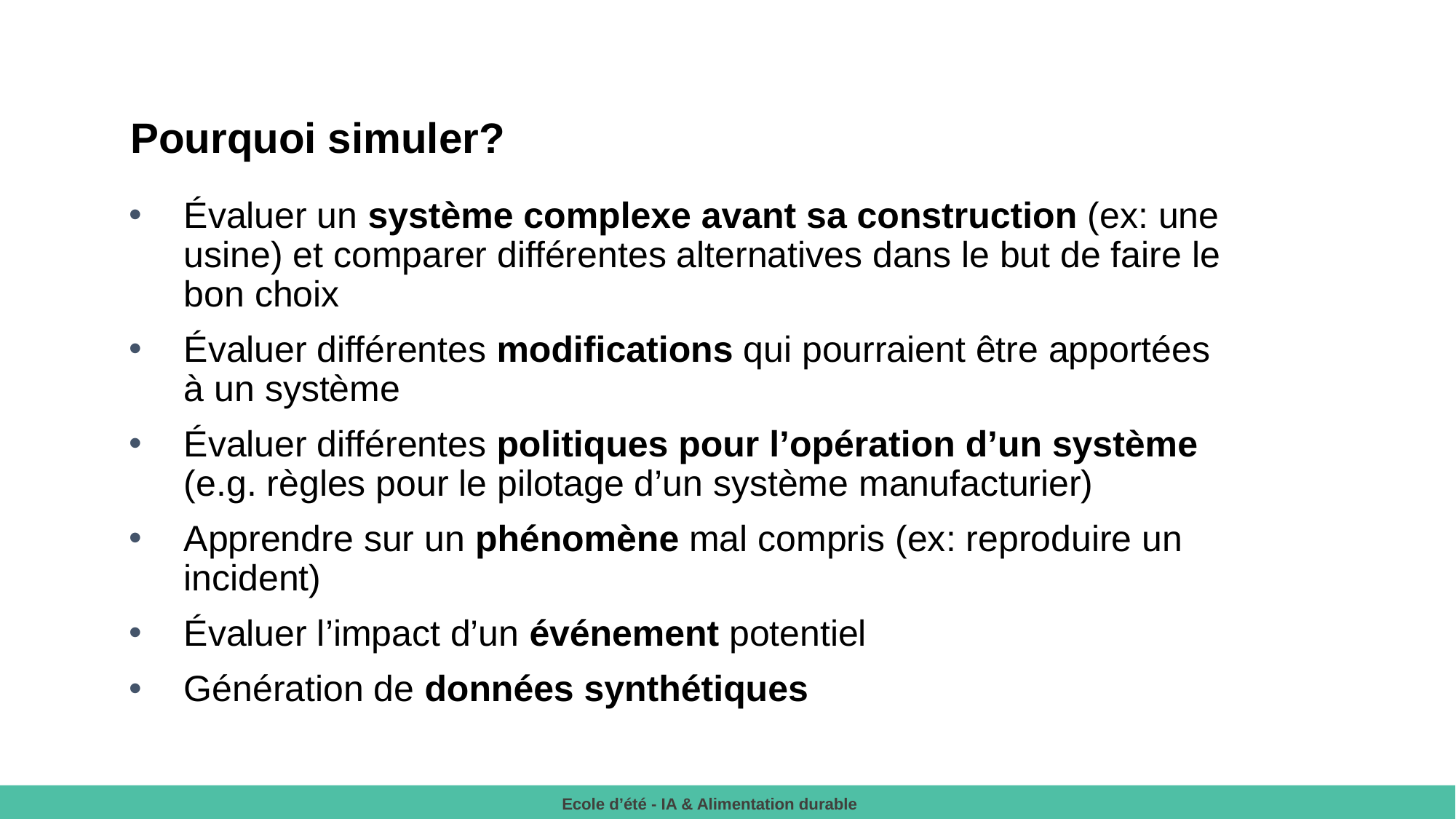

Pourquoi simuler?
Évaluer un système complexe avant sa construction (ex: une usine) et comparer différentes alternatives dans le but de faire le bon choix
Évaluer différentes modifications qui pourraient être apportées à un système
Évaluer différentes politiques pour l’opération d’un système (e.g. règles pour le pilotage d’un système manufacturier)
Apprendre sur un phénomène mal compris (ex: reproduire un incident)
Évaluer l’impact d’un événement potentiel
Génération de données synthétiques

Ecole d’été - IA & Alimentation durable